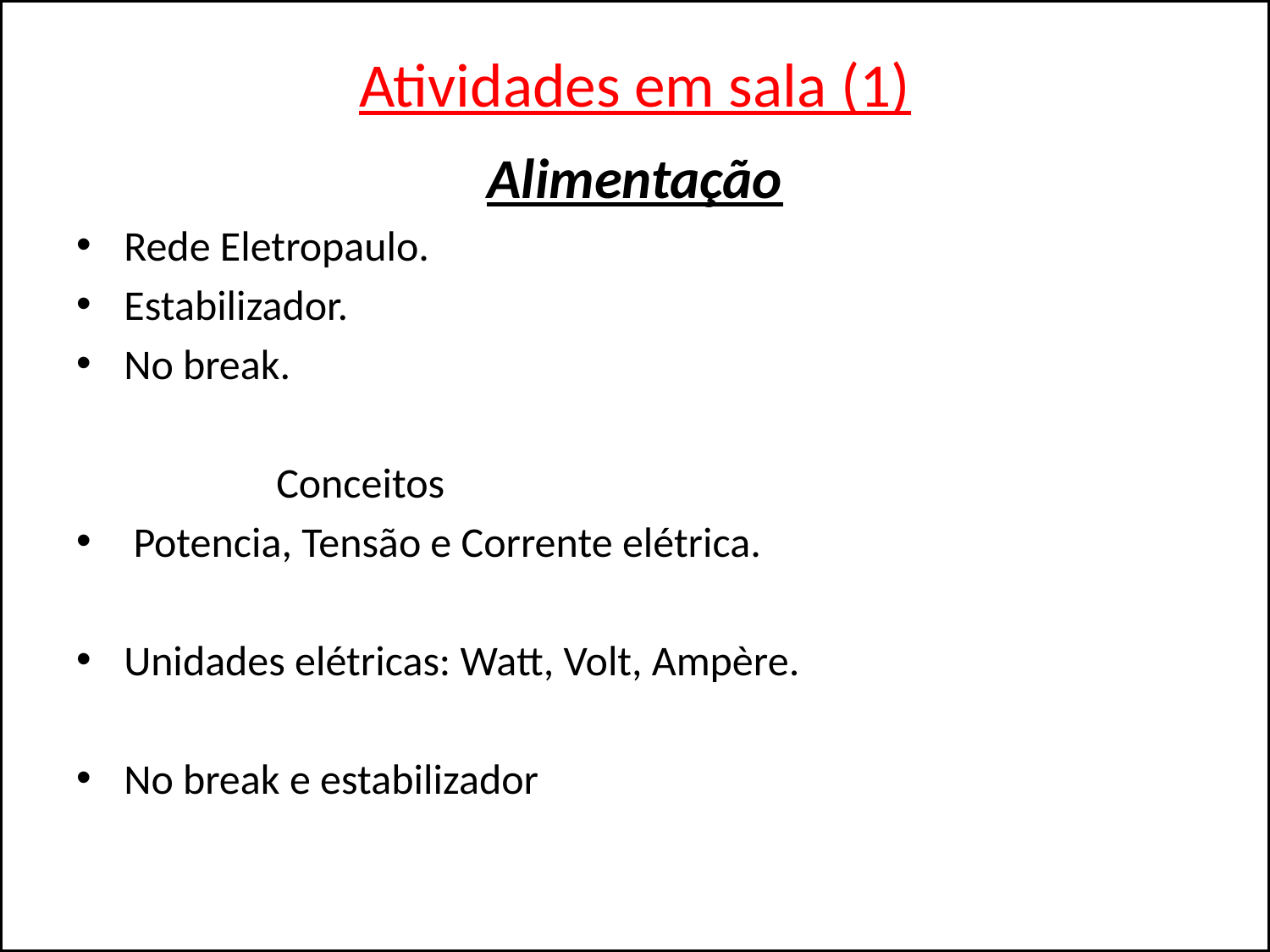

# Atividades em sala (1)
Alimentação
Rede Eletropaulo.
Estabilizador.
No break.

                     Conceitos
 Potencia, Tensão e Corrente elétrica.

Unidades elétricas: Watt, Volt, Ampère.

No break e estabilizador